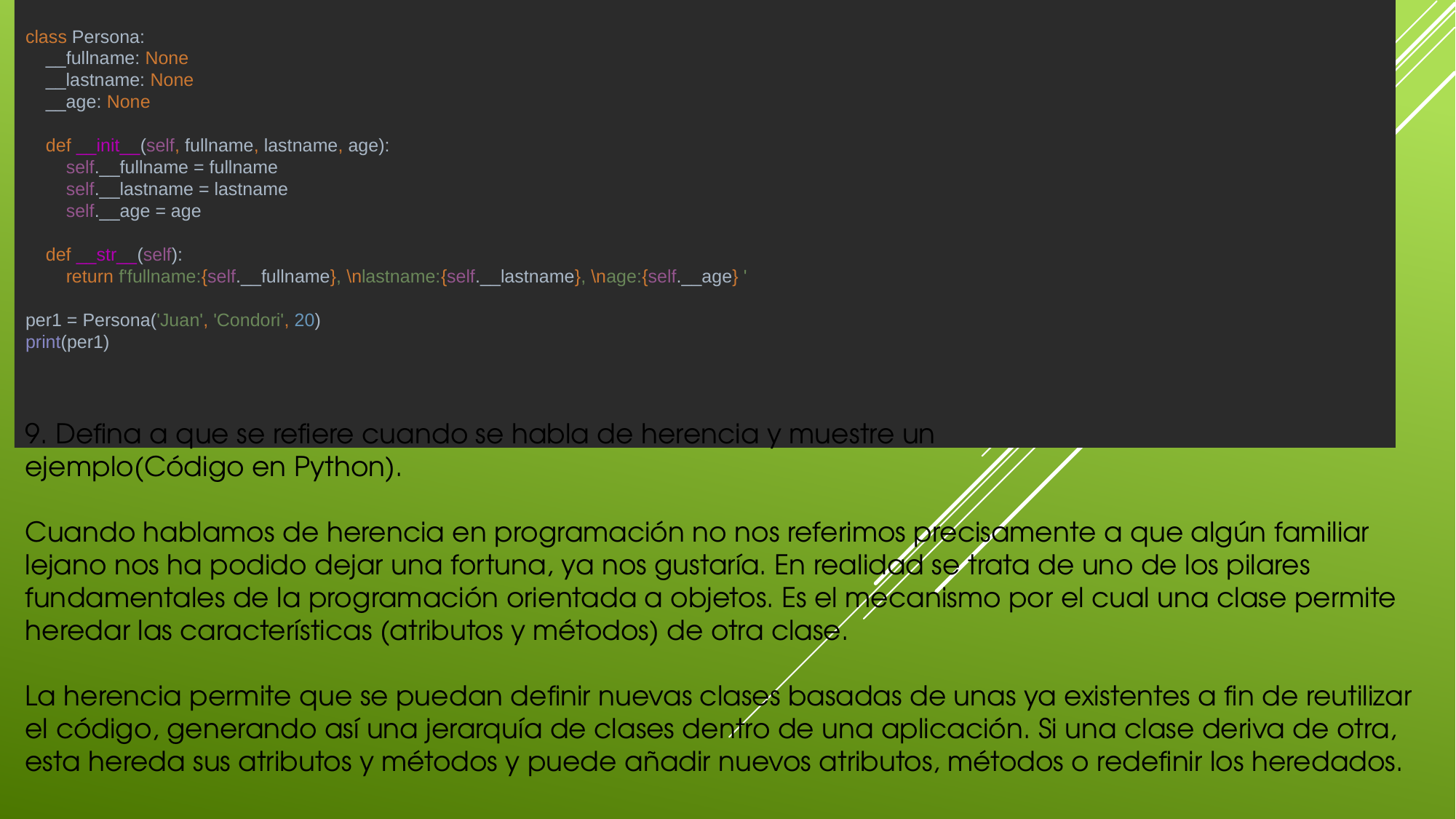

class Persona:
    __fullname: None
    __lastname: None
    __age: None
    def __init__(self, fullname, lastname, age):
        self.__fullname = fullname
        self.__lastname = lastname
        self.__age = age
    def __str__(self):
        return f'fullname:{self.__fullname}, \nlastname:{self.__lastname}, \nage:{self.__age} '
per1 = Persona('Juan', 'Condori', 20)
print(per1)
9. Defina a que se refiere cuando se habla de herencia y muestre un
ejemplo(Código en Python).

Cuando hablamos de herencia en programación no nos referimos precisamente a que algún familiar lejano nos ha podido dejar una fortuna, ya nos gustaría. En realidad se trata de uno de los pilares fundamentales de la programación orientada a objetos. Es el mecanismo por el cual una clase permite heredar las características (atributos y métodos) de otra clase.

La herencia permite que se puedan definir nuevas clases basadas de unas ya existentes a fin de reutilizar el código, generando así una jerarquía de clases dentro de una aplicación. Si una clase deriva de otra, esta hereda sus atributos y métodos y puede añadir nuevos atributos, métodos o redefinir los heredados.